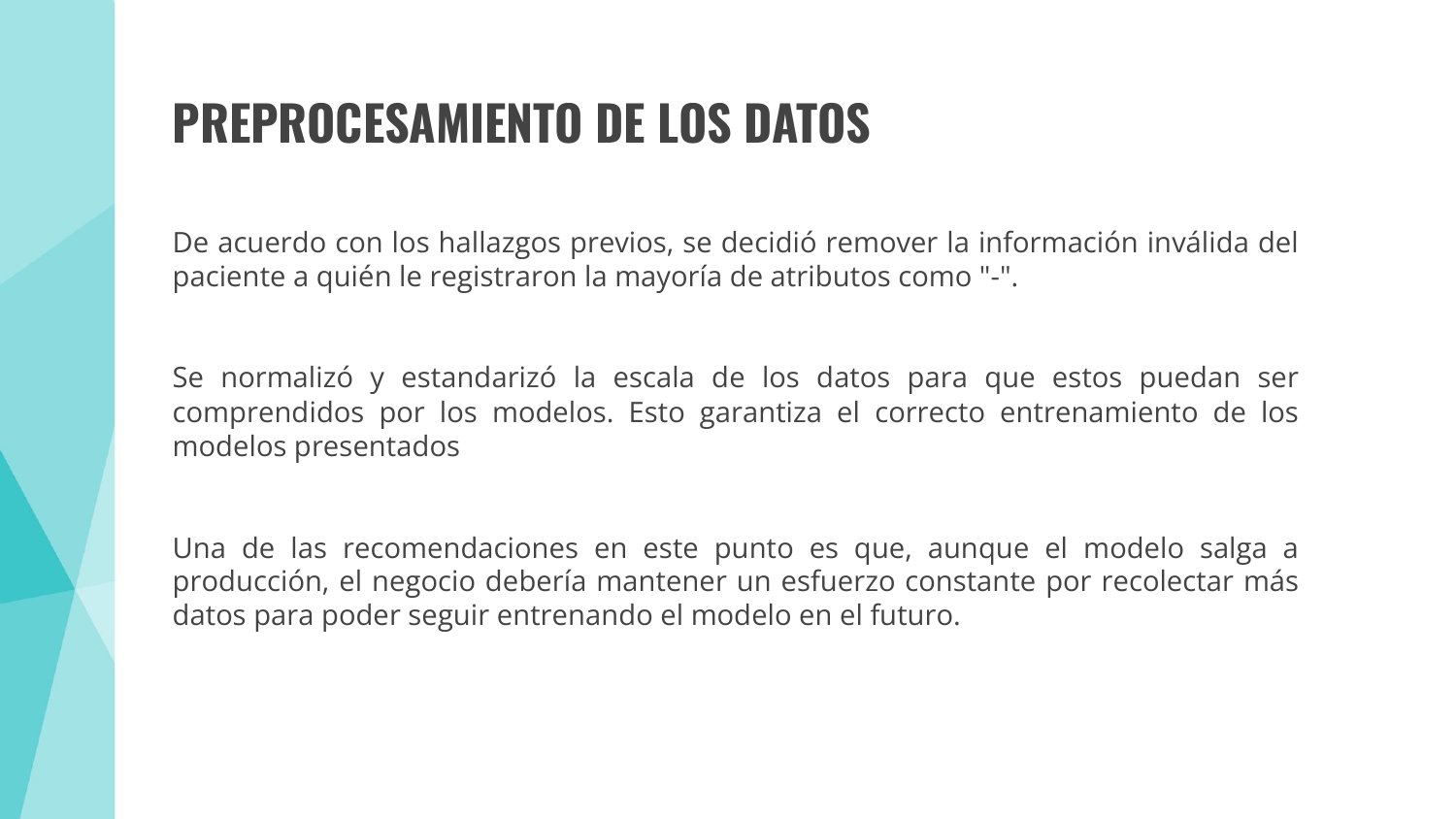

# PREPROCESAMIENTO DE LOS DATOS
De acuerdo con los hallazgos previos, se decidió remover la información inválida del paciente a quién le registraron la mayoría de atributos como "-".

Se normalizó y estandarizó la escala de los datos para que estos puedan ser comprendidos por los modelos. Esto garantiza el correcto entrenamiento de los modelos presentados

Una de las recomendaciones en este punto es que, aunque el modelo salga a producción, el negocio debería mantener un esfuerzo constante por recolectar más datos para poder seguir entrenando el modelo en el futuro.